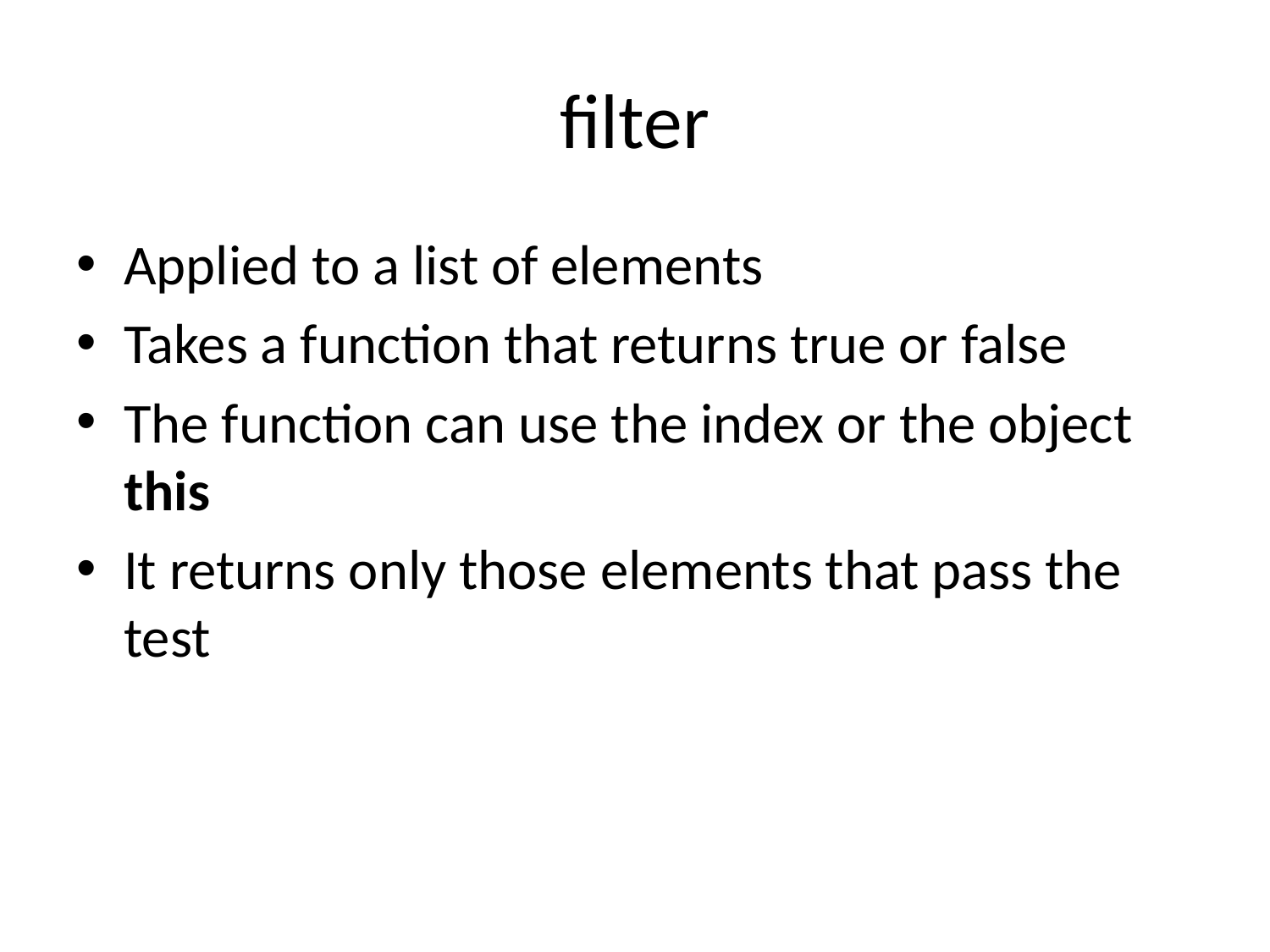

# filter
Applied to a list of elements
Takes a function that returns true or false
The function can use the index or the object this
It returns only those elements that pass the test